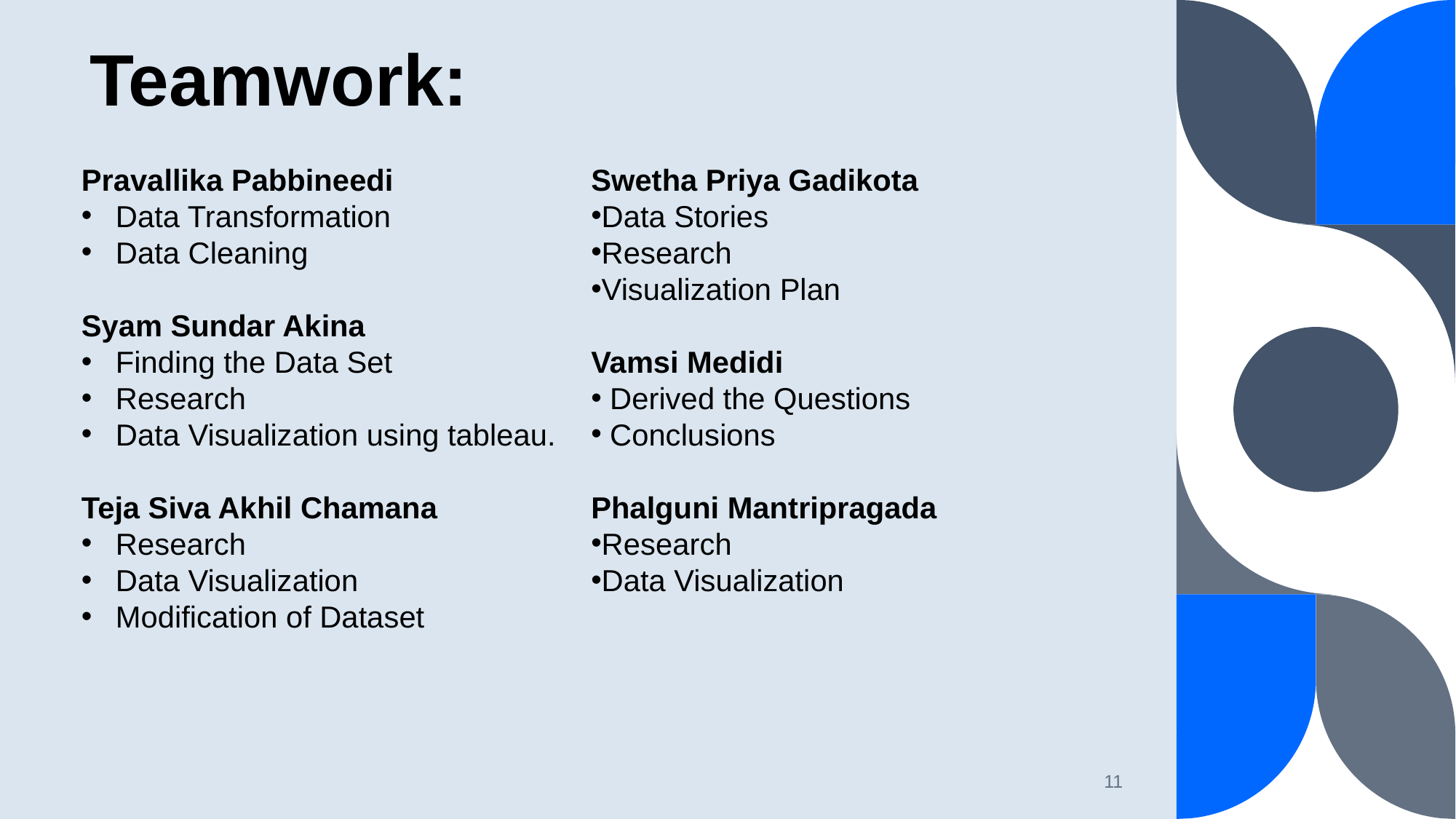

# Teamwork:
Pravallika Pabbineedi
Data Transformation
Data Cleaning

Syam Sundar Akina
Finding the Data Set
Research
Data Visualization using tableau.

Teja Siva Akhil Chamana
Research
Data Visualization
Modification of Dataset

Swetha Priya Gadikota
Data Stories
Research
Visualization Plan

Vamsi Medidi
 Derived the Questions
 Conclusions

Phalguni Mantripragada
Research
Data Visualization

11